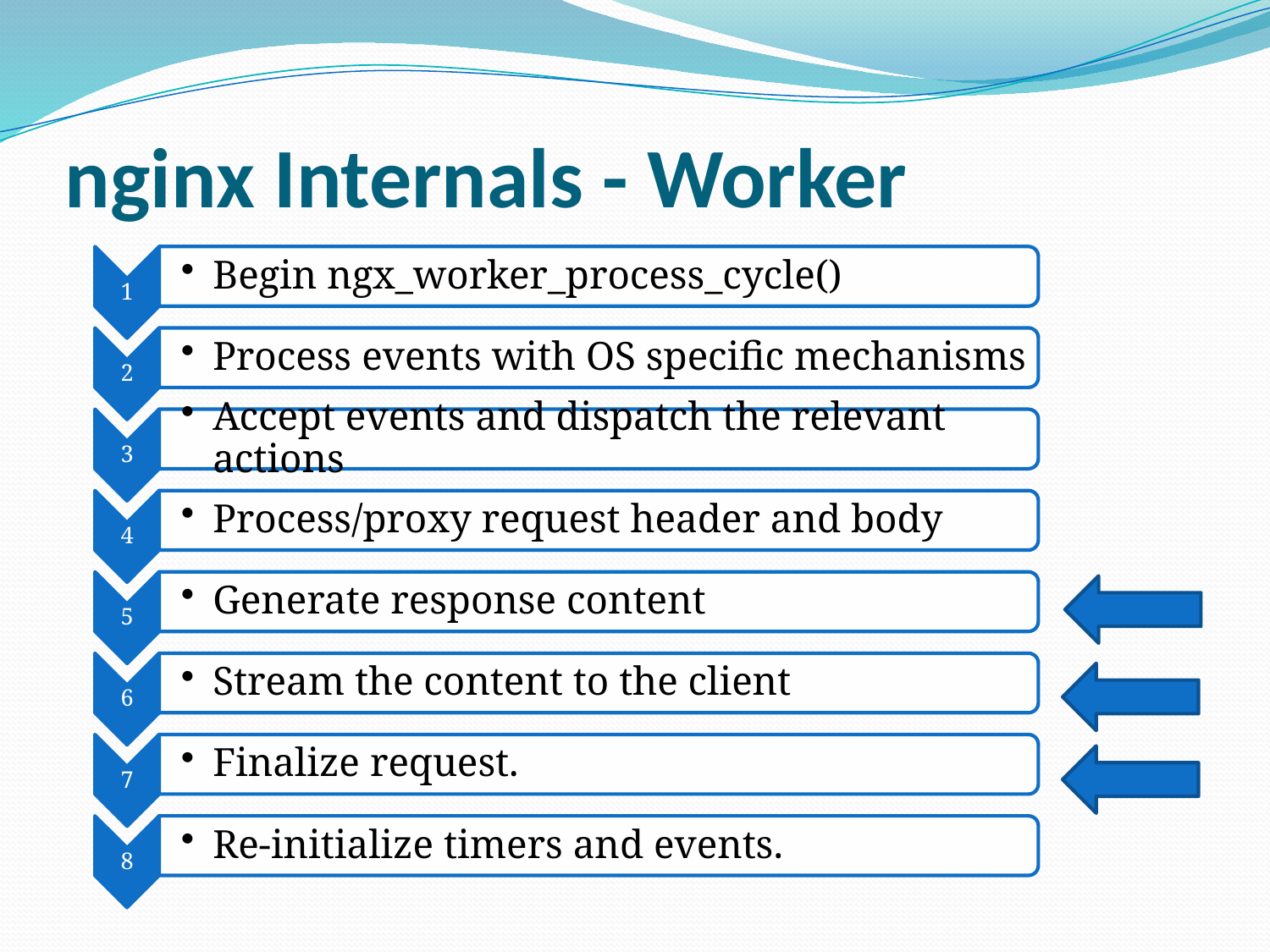

# nginx Internals - Worker
1
Begin ngx_worker_process_cycle()
2
Process events with OS specific mechanisms
3
Accept events and dispatch the relevant actions
4
Process/proxy request header and body
5
Generate response content
6
Stream the content to the client
7
Finalize request.
8
Re-initialize timers and events.